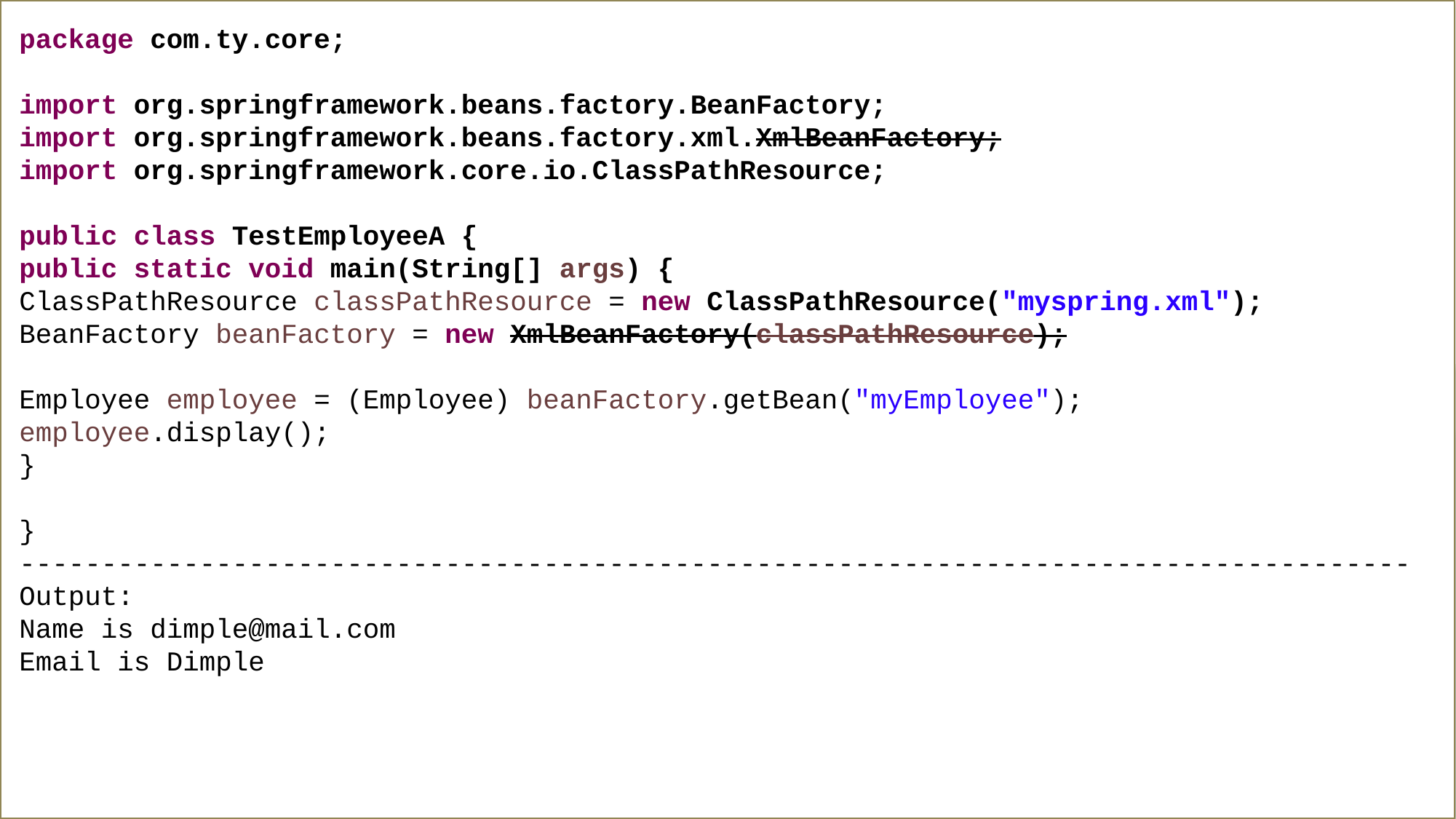

package com.ty.core;

import org.springframework.beans.factory.BeanFactory;
import org.springframework.beans.factory.xml.XmlBeanFactory;
import org.springframework.core.io.ClassPathResource;

public class TestEmployeeA {
public static void main(String[] args) {
ClassPathResource classPathResource = new ClassPathResource("myspring.xml");
BeanFactory beanFactory = new XmlBeanFactory(classPathResource);

Employee employee = (Employee) beanFactory.getBean("myEmployee");
employee.display();
}

}
-------------------------------------------------------------------------------------
Output:
Name is dimple@mail.com
Email is Dimple